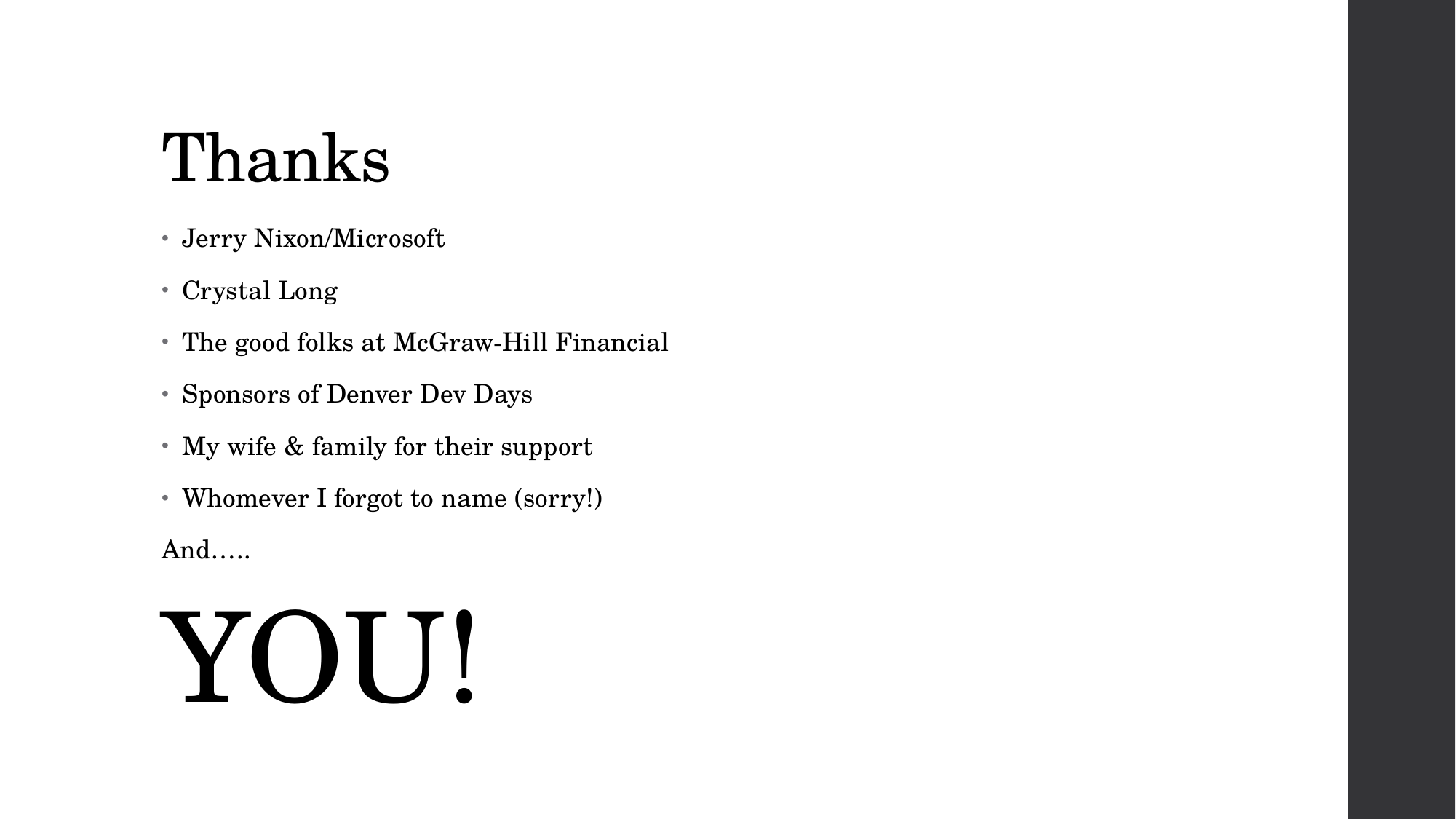

# Thanks
Jerry Nixon/Microsoft
Crystal Long
The good folks at McGraw-Hill Financial
Sponsors of Denver Dev Days
My wife & family for their support
Whomever I forgot to name (sorry!)
And…..
YOU!